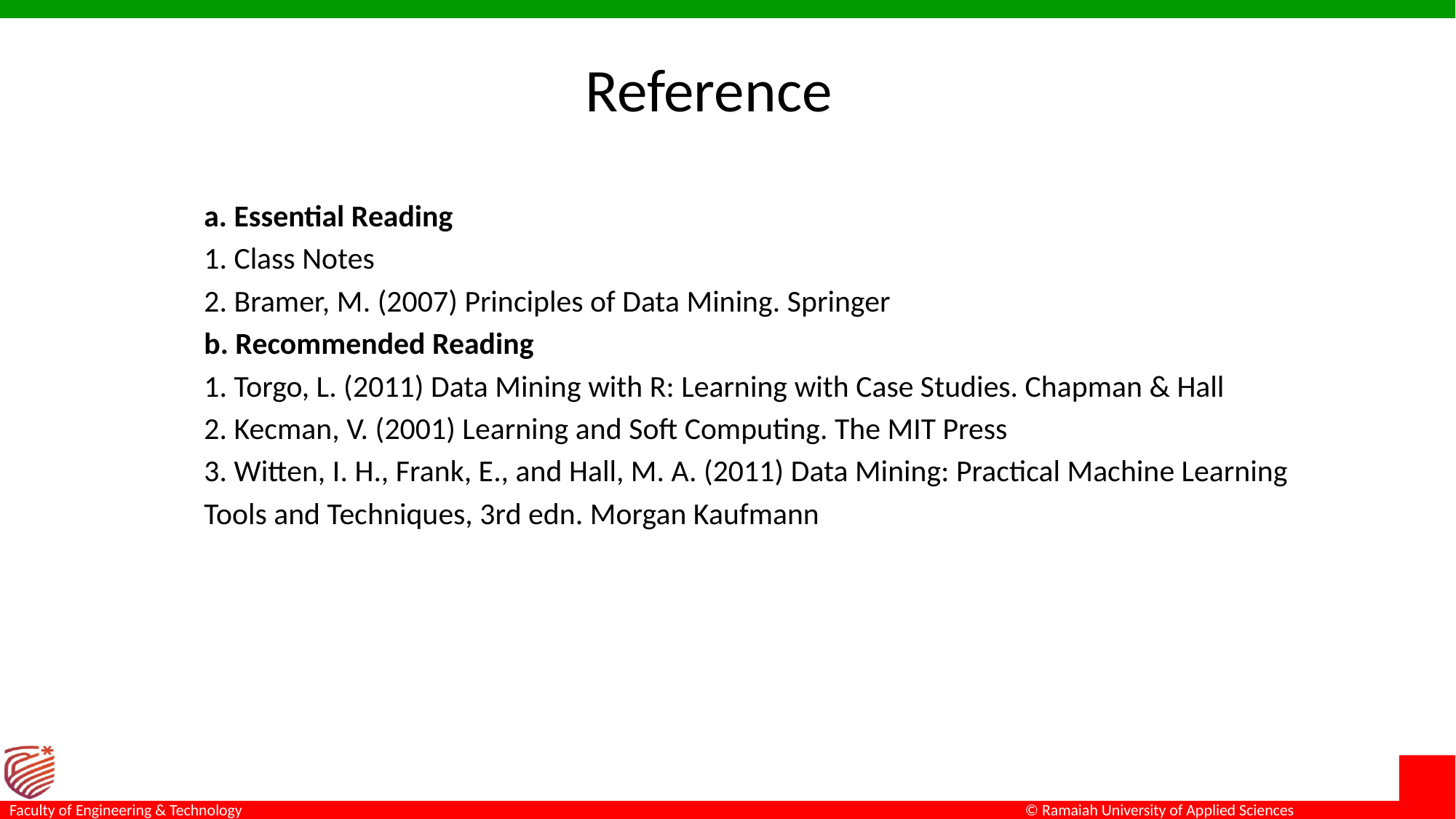

# Reference
a. Essential Reading
1. Class Notes
2. Bramer, M. (2007) Principles of Data Mining. Springer
b. Recommended Reading
1. Torgo, L. (2011) Data Mining with R: Learning with Case Studies. Chapman & Hall
2. Kecman, V. (2001) Learning and Soft Computing. The MIT Press
3. Witten, I. H., Frank, E., and Hall, M. A. (2011) Data Mining: Practical Machine Learning
Tools and Techniques, 3rd edn. Morgan Kaufmann